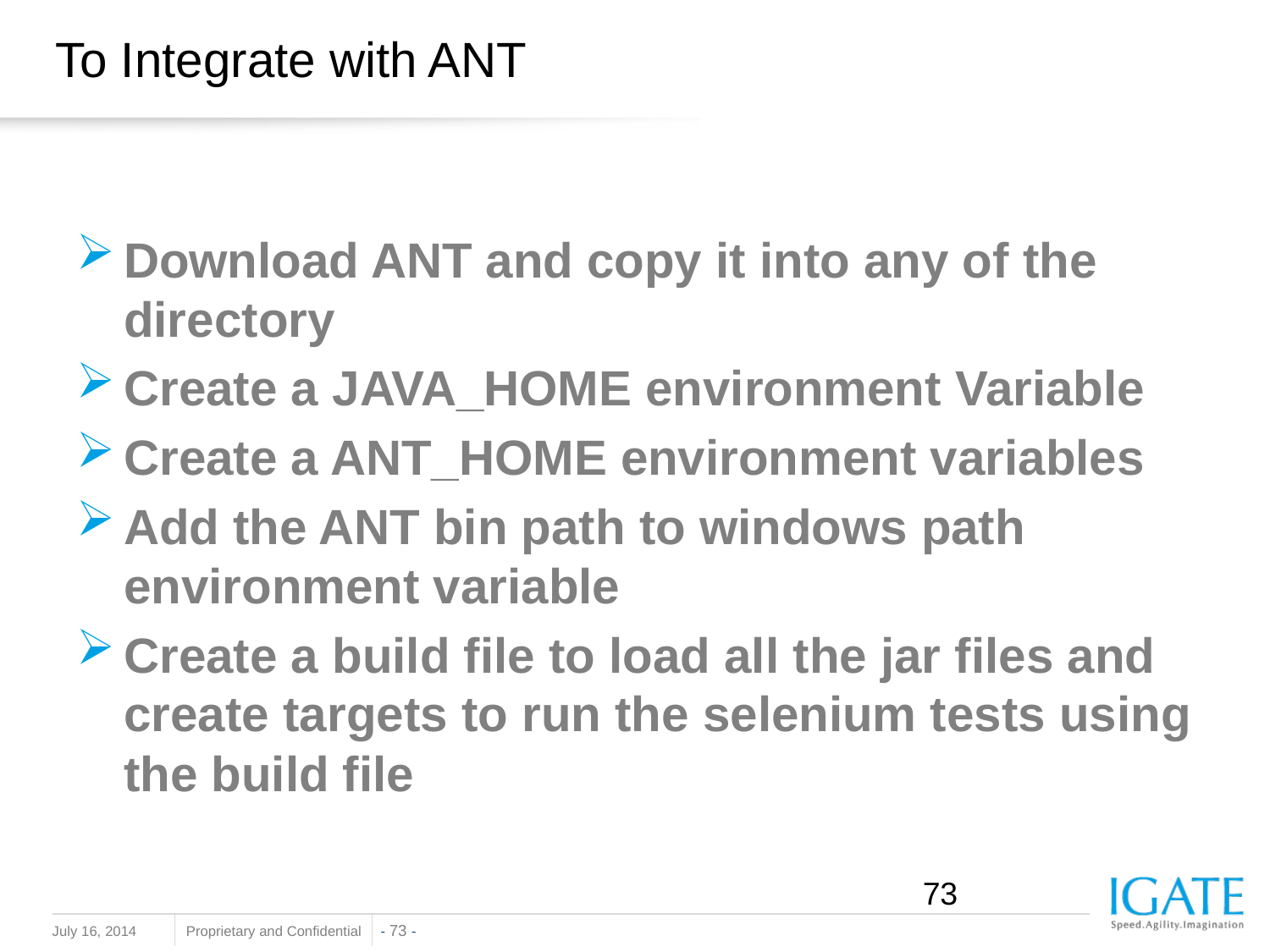

# To Integrate with ANT
Download ANT and copy it into any of the directory
Create a JAVA_HOME environment Variable
Create a ANT_HOME environment variables
Add the ANT bin path to windows path environment variable
Create a build file to load all the jar files and create targets to run the selenium tests using the build file

73